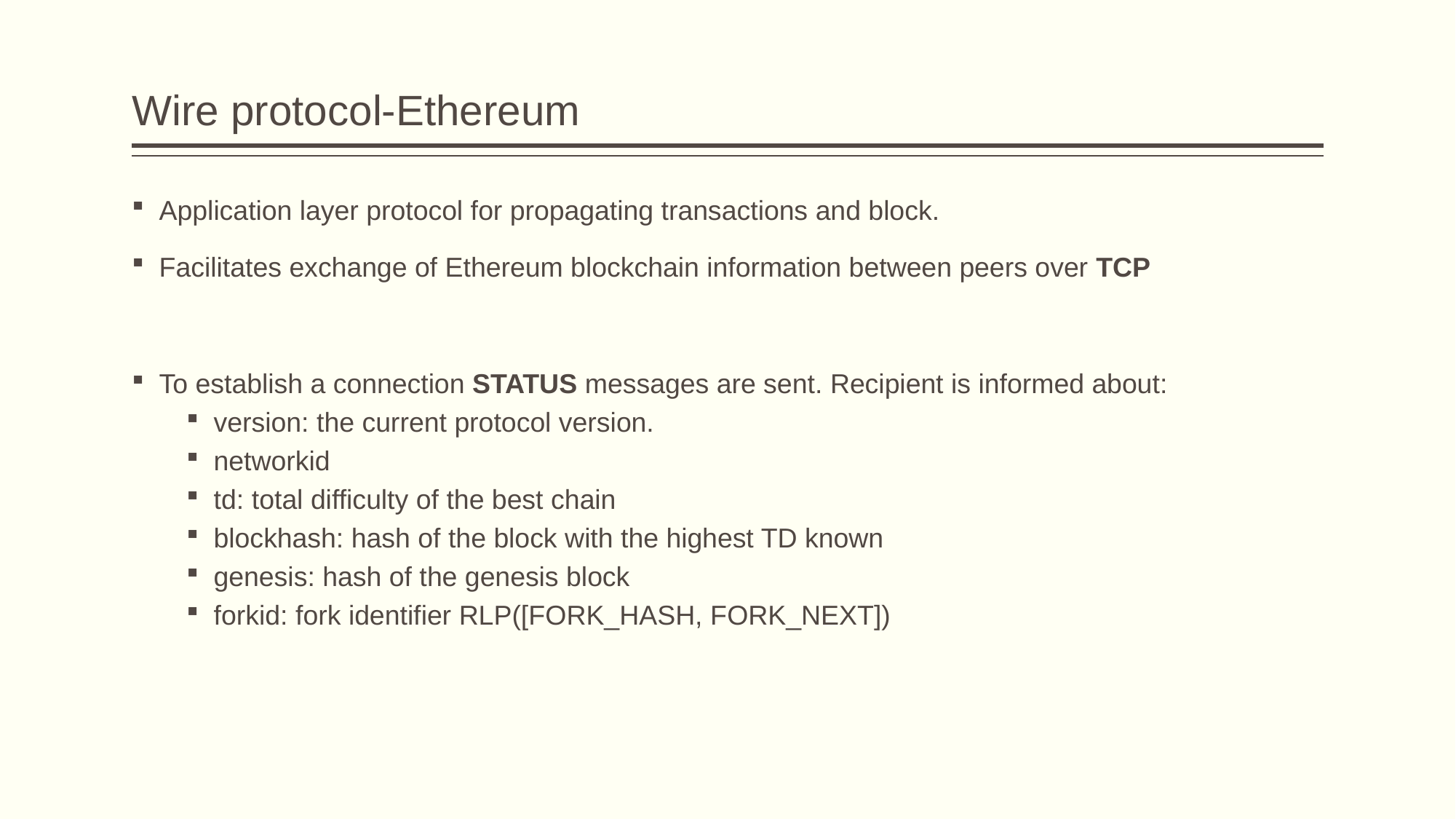

# Wire protocol-Ethereum
Application layer protocol for propagating transactions and block.
Facilitates exchange of Ethereum blockchain information between peers over TCP

To establish a connection STATUS messages are sent. Recipient is informed about:
version: the current protocol version.
networkid
td: total difficulty of the best chain
blockhash: hash of the block with the highest TD known
genesis: hash of the genesis block
forkid: fork identifier RLP([FORK_HASH, FORK_NEXT])